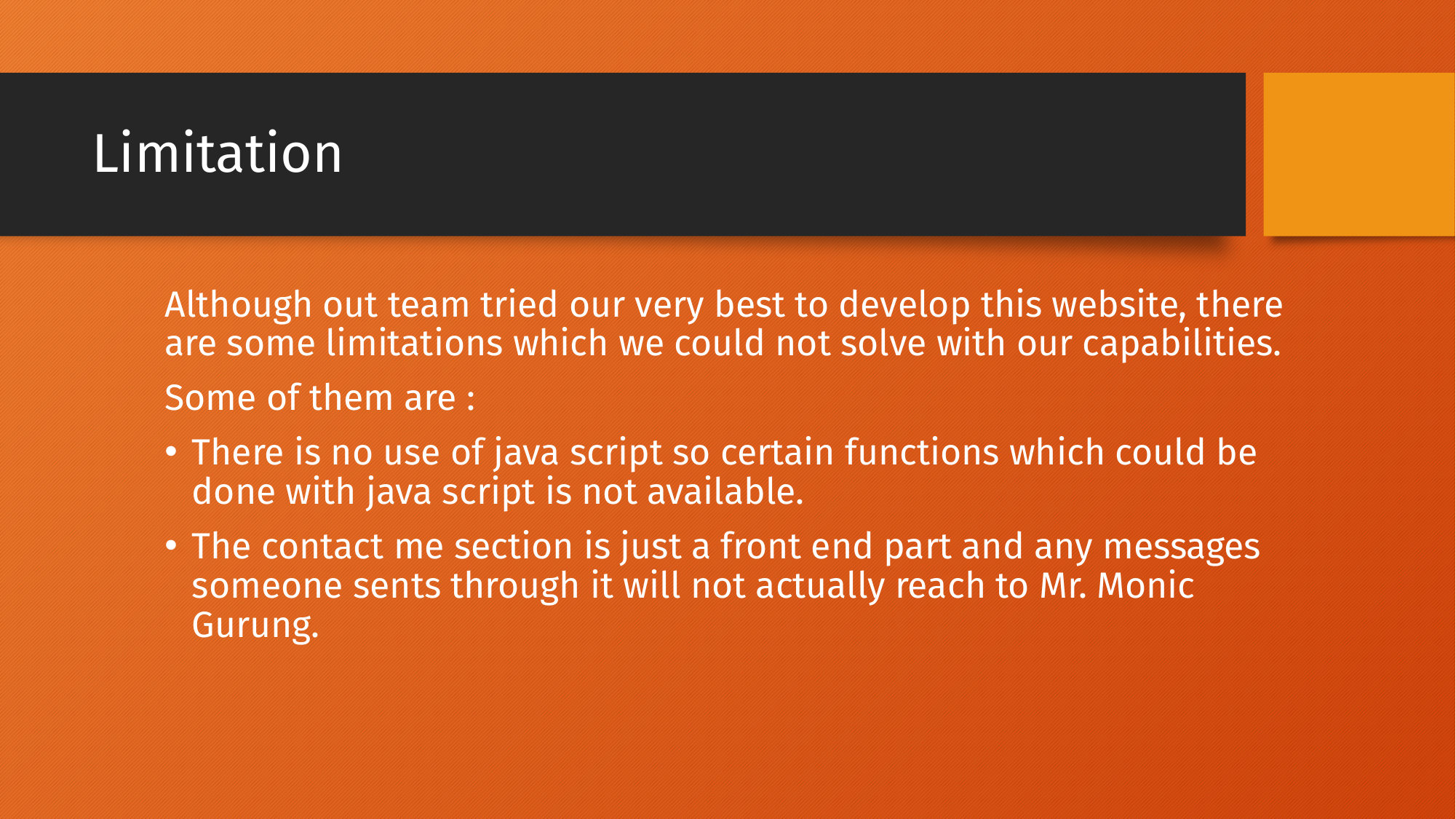

# Limitation
Although out team tried our very best to develop this website, there are some limitations which we could not solve with our capabilities.
Some of them are :
There is no use of java script so certain functions which could be done with java script is not available.
The contact me section is just a front end part and any messages someone sents through it will not actually reach to Mr. Monic Gurung.